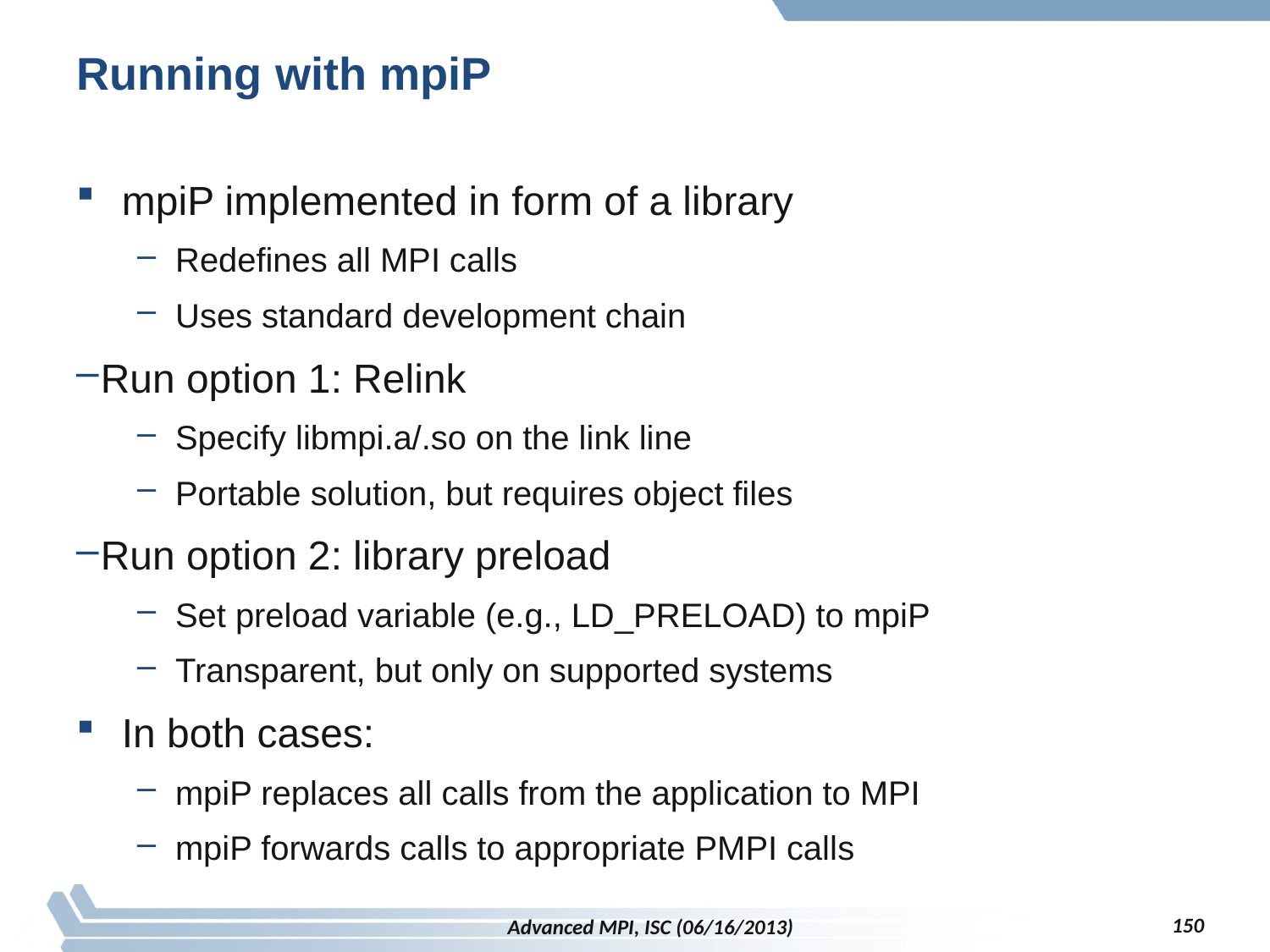

# Running with mpiP
mpiP implemented in form of a library
Redefines all MPI calls
Uses standard development chain
Run option 1: Relink
Specify libmpi.a/.so on the link line
Portable solution, but requires object files
Run option 2: library preload
Set preload variable (e.g., LD_PRELOAD) to mpiP
Transparent, but only on supported systems
In both cases:
mpiP replaces all calls from the application to MPI
mpiP forwards calls to appropriate PMPI calls
150
Advanced MPI, ISC (06/16/2013)